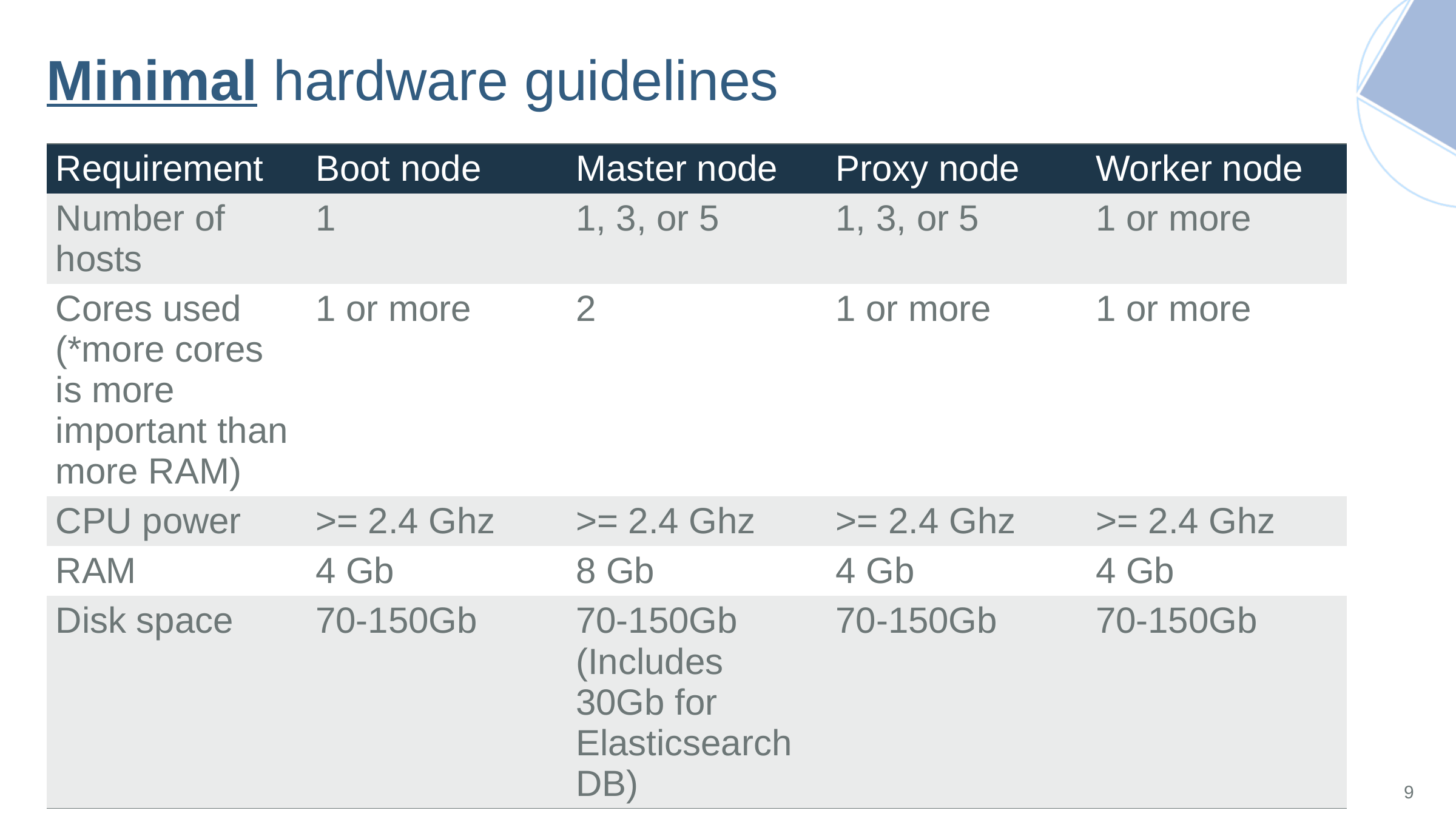

# Minimal hardware guidelines
| Requirement | Boot node | Master node | Proxy node | Worker node |
| --- | --- | --- | --- | --- |
| Number of hosts | 1 | 1, 3, or 5 | 1, 3, or 5 | 1 or more |
| Cores used (\*more cores is more important than more RAM) | 1 or more | 2 | 1 or more | 1 or more |
| CPU power | >= 2.4 Ghz | >= 2.4 Ghz | >= 2.4 Ghz | >= 2.4 Ghz |
| RAM | 4 Gb | 8 Gb | 4 Gb | 4 Gb |
| Disk space | 70-150Gb | 70-150Gb (Includes 30Gb for Elasticsearch DB) | 70-150Gb | 70-150Gb |
9